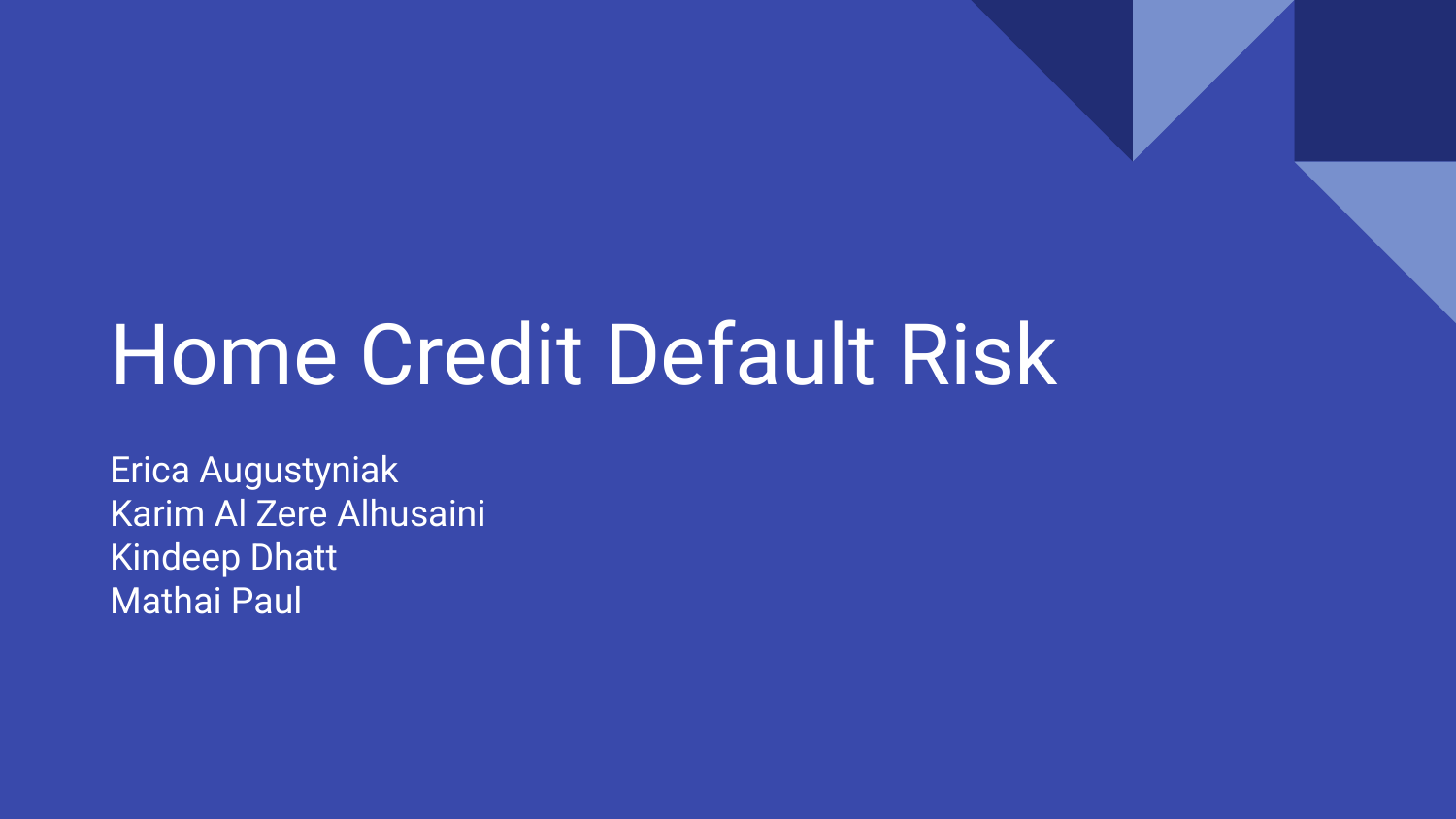

# Home Credit Default Risk
Erica Augustyniak
Karim Al Zere Alhusaini
Kindeep Dhatt
Mathai Paul